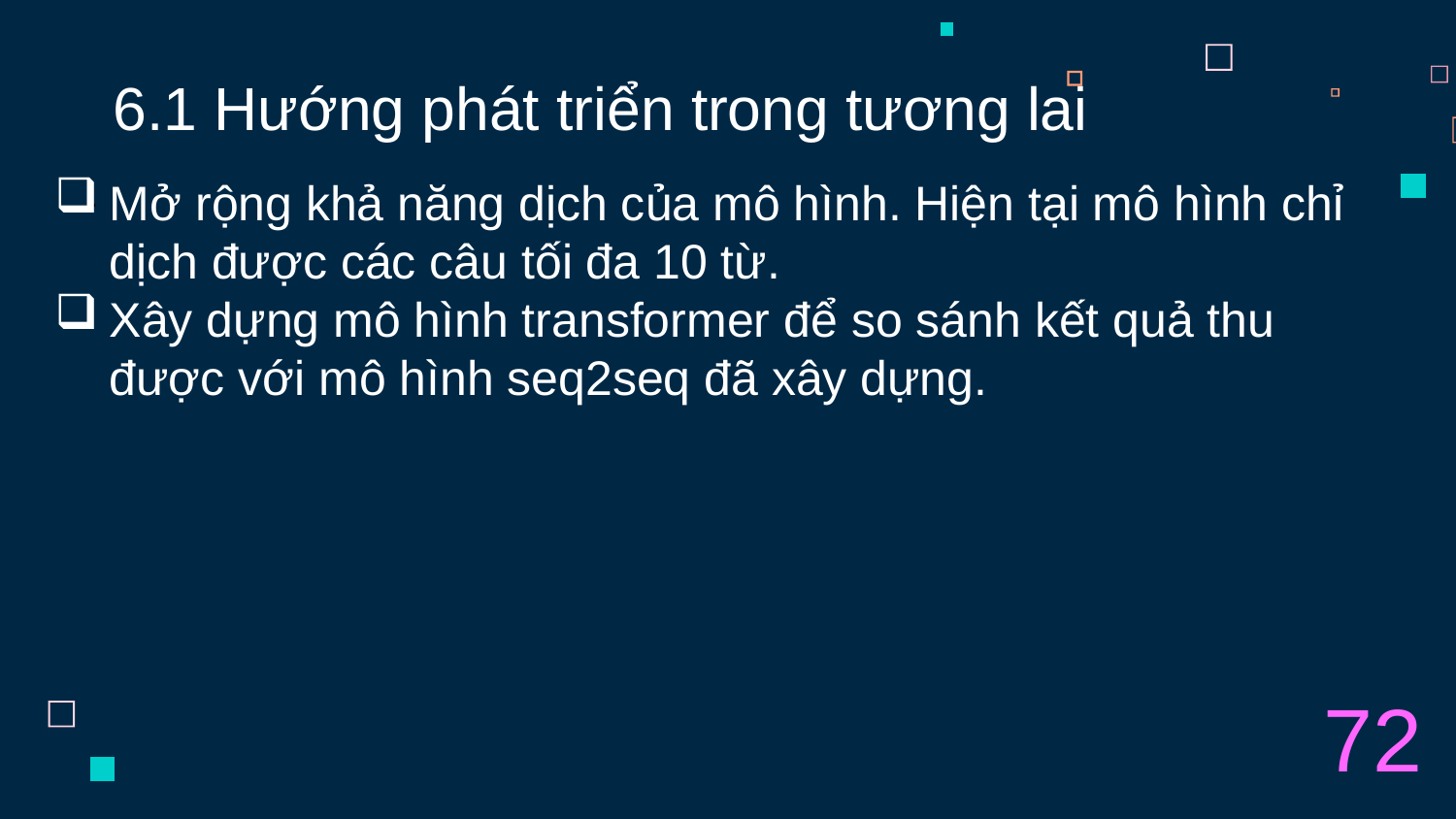

# 6.1 Hướng phát triển trong tương lai
Mở rộng khả năng dịch của mô hình. Hiện tại mô hình chỉ dịch được các câu tối đa 10 từ.
Xây dựng mô hình transformer để so sánh kết quả thu được với mô hình seq2seq đã xây dựng.
.

72